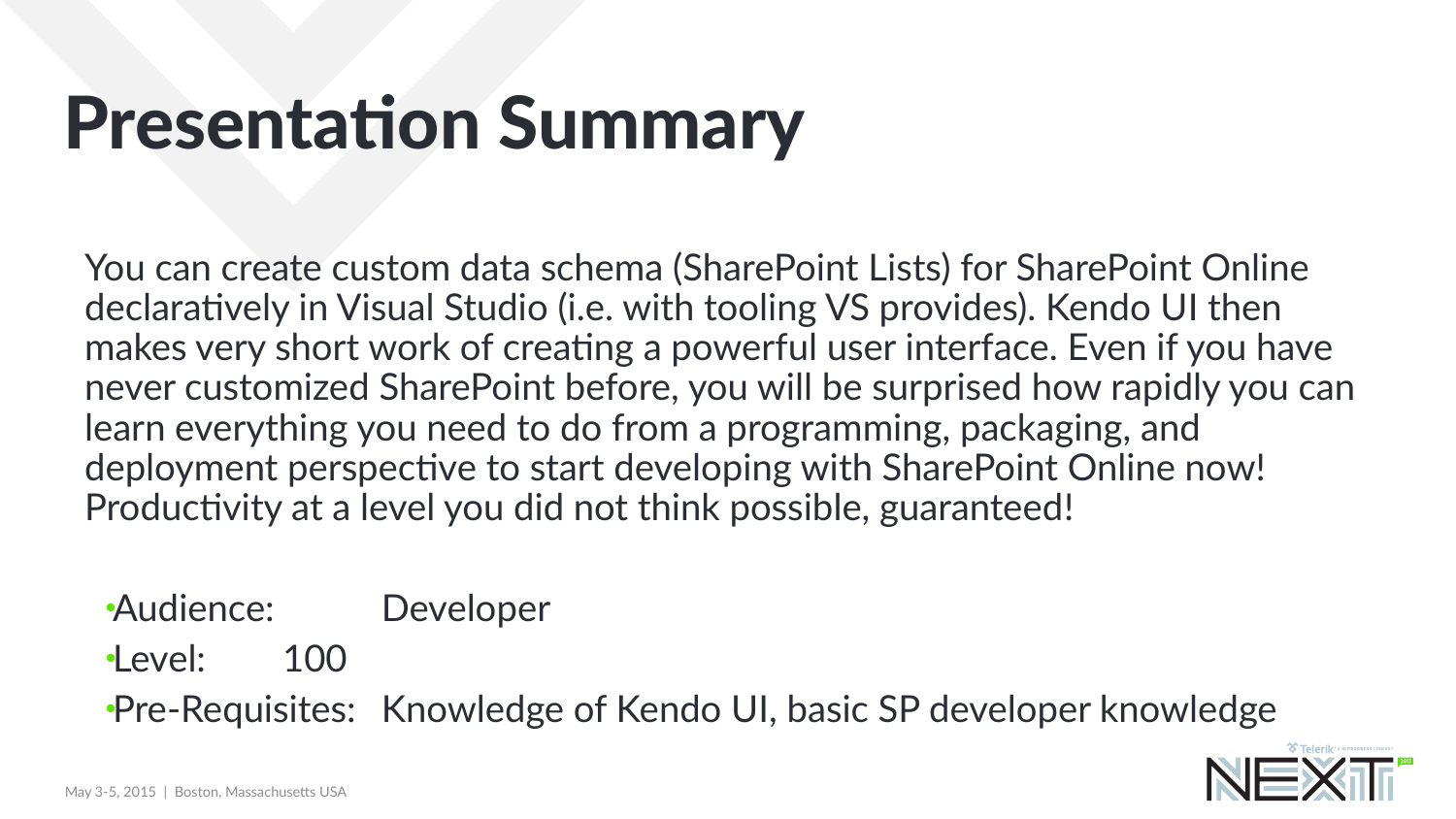

# Presentation Summary
You can create custom data schema (SharePoint Lists) for SharePoint Online declaratively in Visual Studio (i.e. with tooling VS provides). Kendo UI then makes very short work of creating a powerful user interface. Even if you have never customized SharePoint before, you will be surprised how rapidly you can learn everything you need to do from a programming, packaging, and deployment perspective to start developing with SharePoint Online now! Productivity at a level you did not think possible, guaranteed!

Audience:  	Developer
Level:		100
Pre-Requisites:	Knowledge of Kendo UI, basic SP developer knowledge